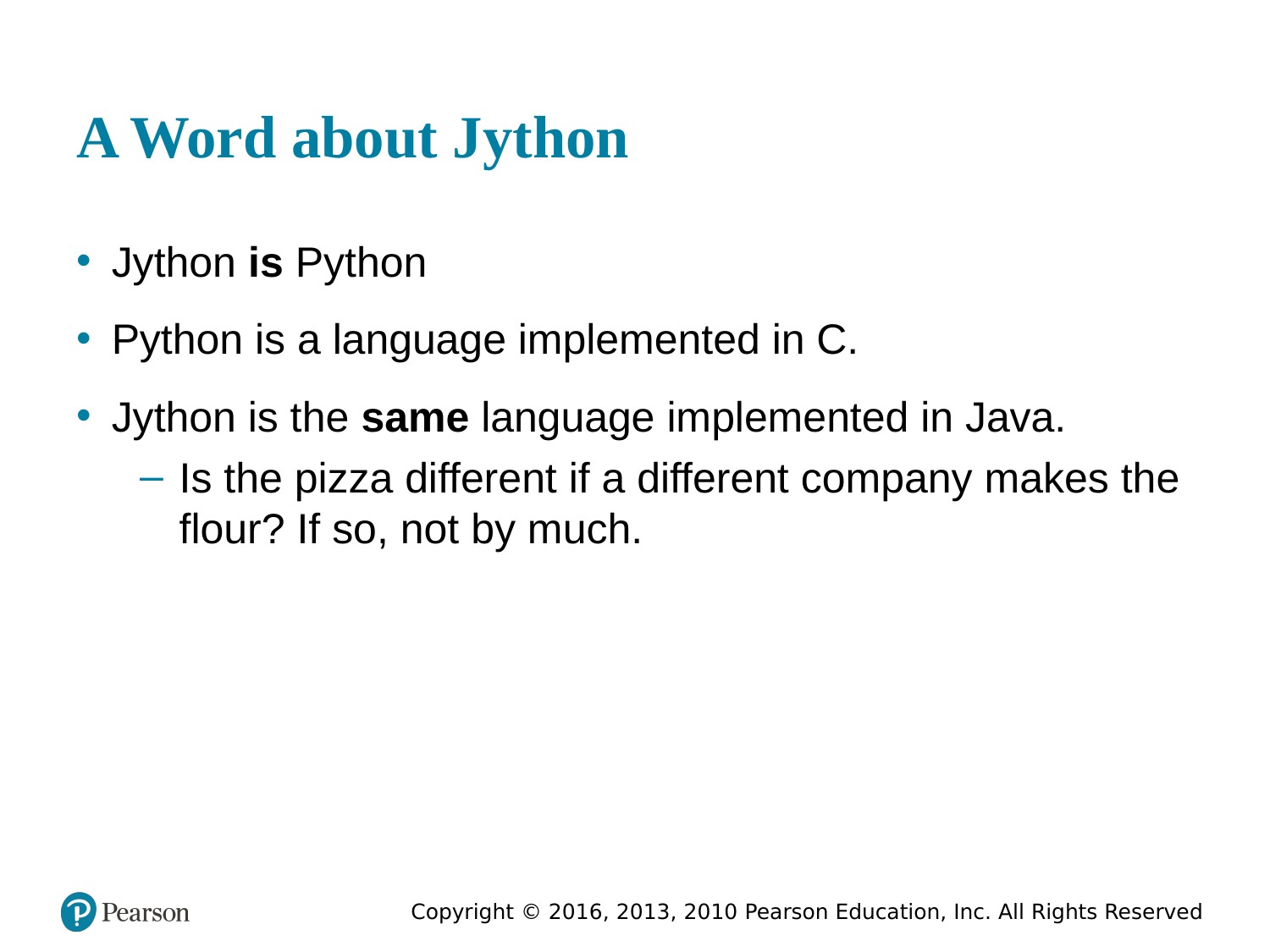

# A Word about Jython
Jython is Python
Python is a language implemented in C.
Jython is the same language implemented in Java.
Is the pizza different if a different company makes the flour? If so, not by much.